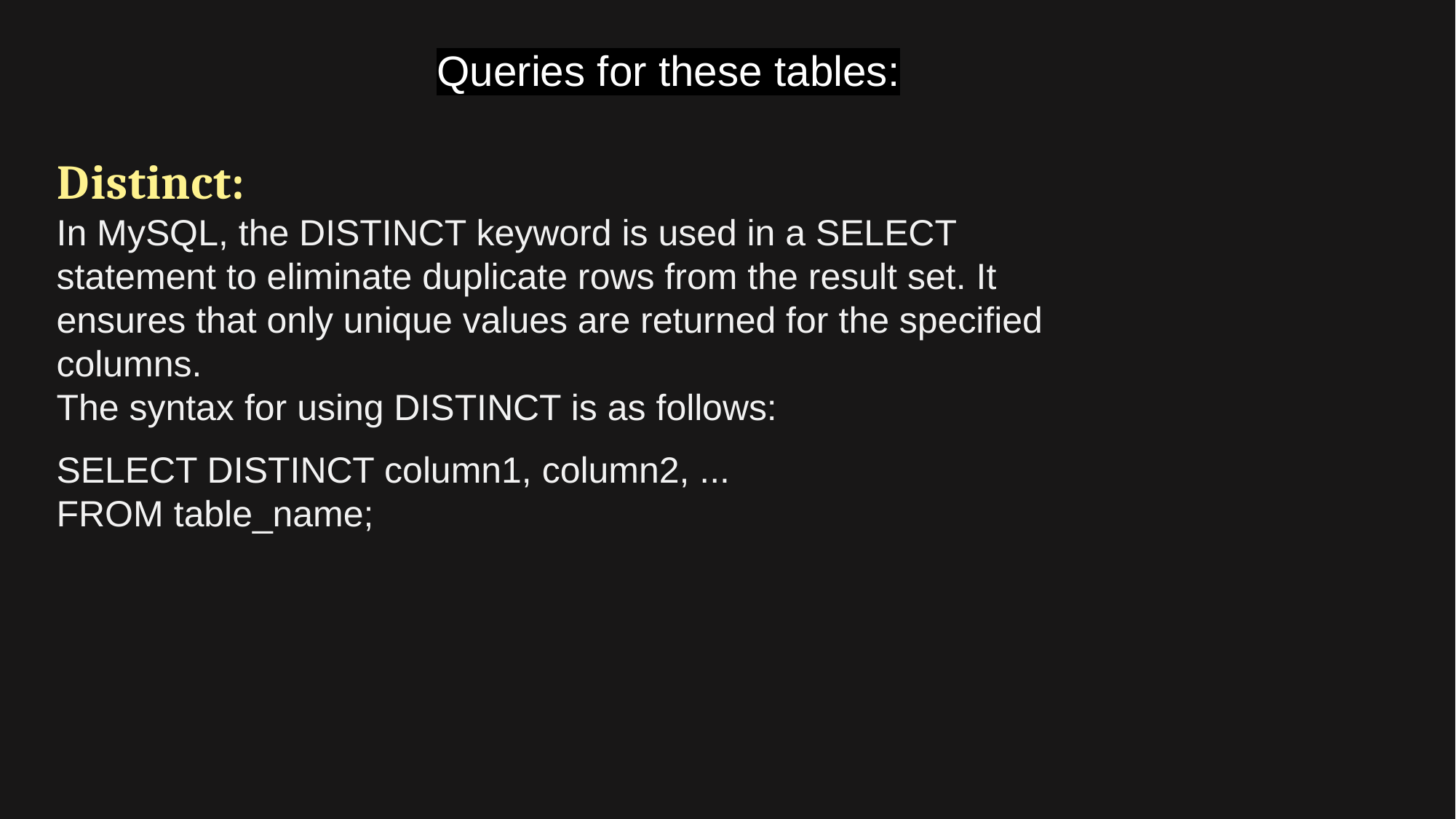

Queries for these tables:
Distinct:
In MySQL, the DISTINCT keyword is used in a SELECT statement to eliminate duplicate rows from the result set. It ensures that only unique values are returned for the specified columns.
The syntax for using DISTINCT is as follows:
SELECT DISTINCT column1, column2, ...
FROM table_name;